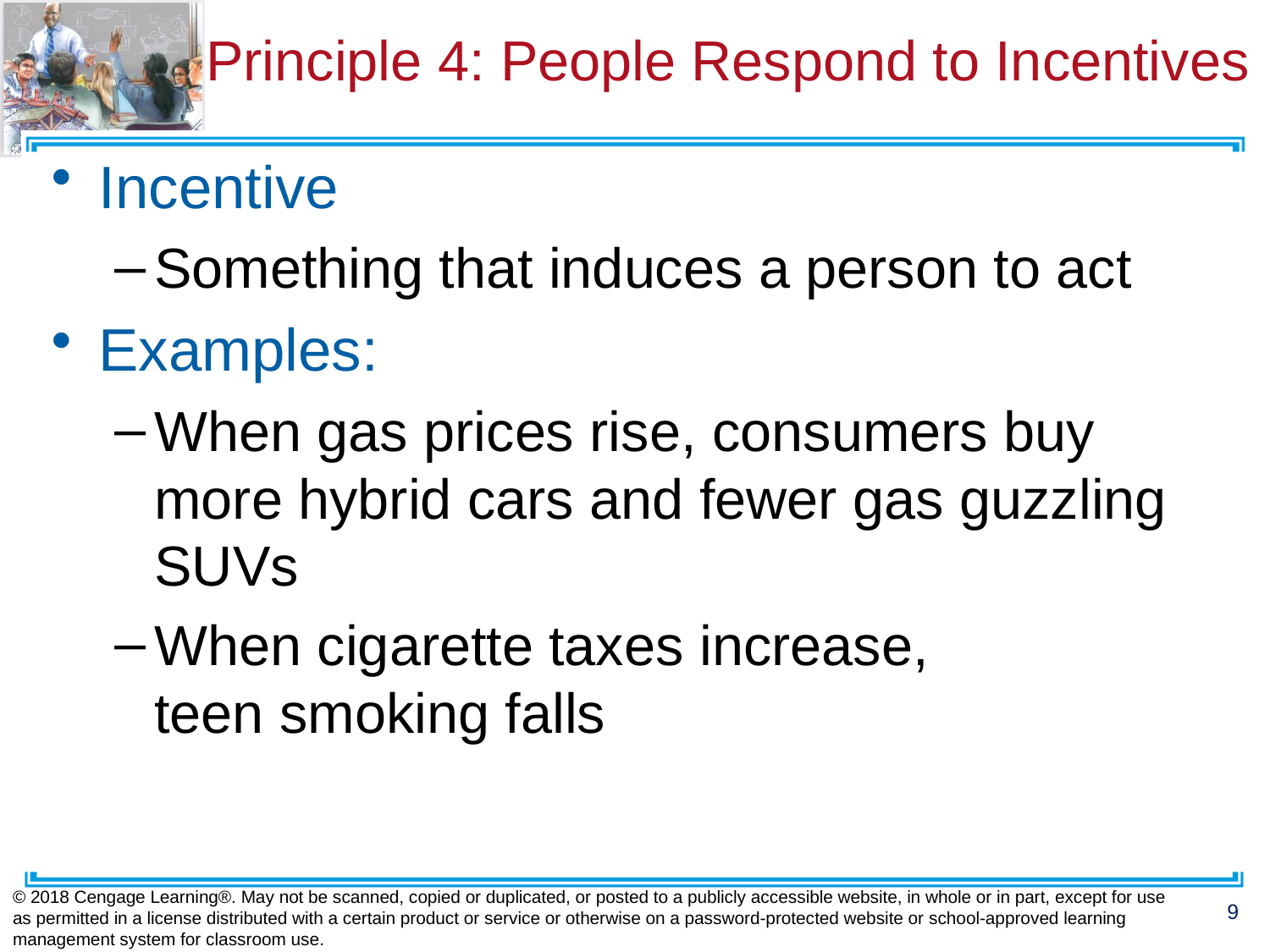

# Principle 4: People Respond to Incentives
Incentive
Something that induces a person to act
Examples:
When gas prices rise, consumers buy more hybrid cars and fewer gas guzzling SUVs
When cigarette taxes increase,
teen smoking falls
© 2018 Cengage Learning®. May not be scanned, copied or duplicated, or posted to a publicly accessible website, in whole or in part, except for use as permitted in a license distributed with a certain product or service or otherwise on a password-protected website or school-approved learning management system for classroom use.
9